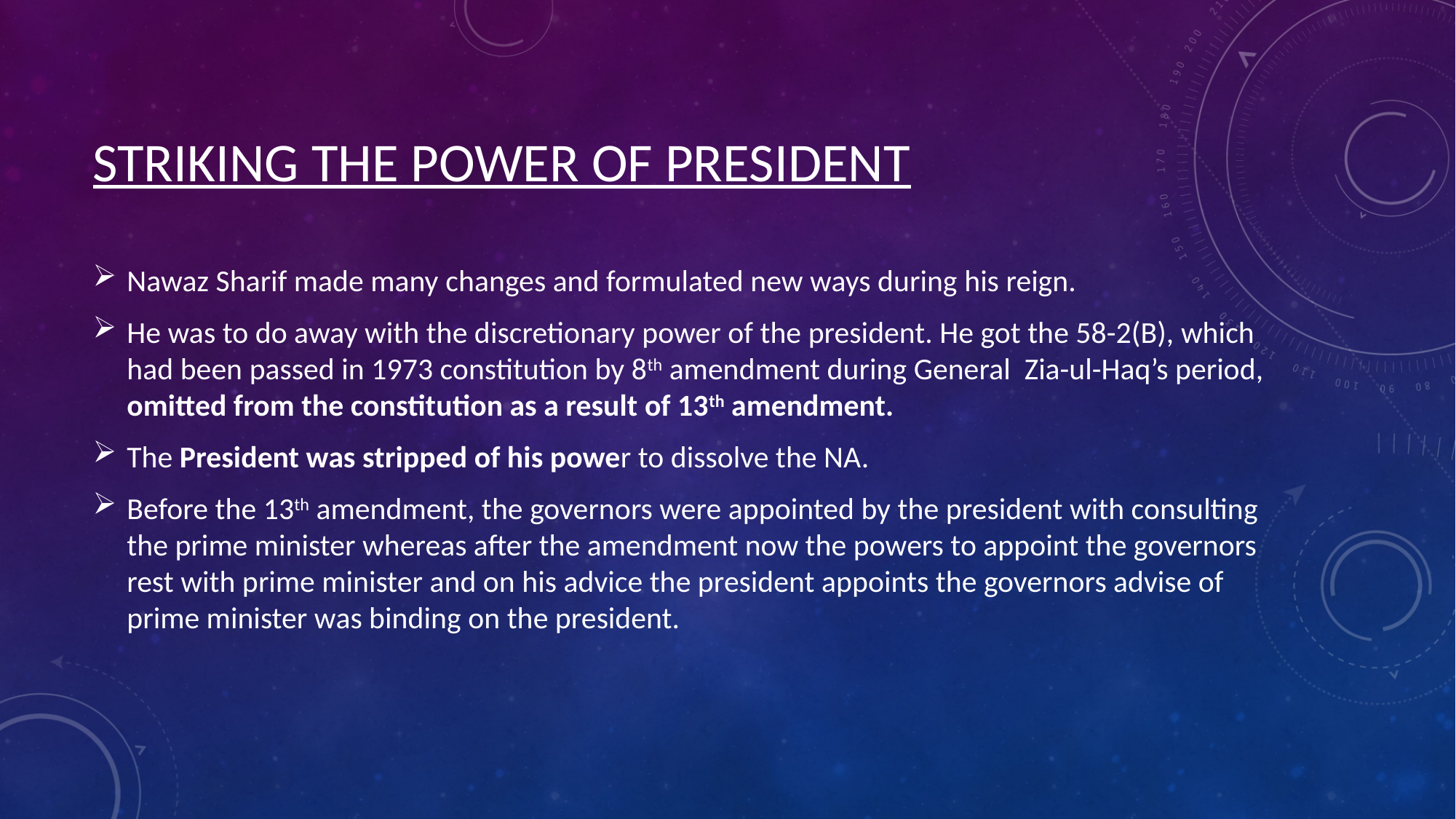

# Striking the power of president
Nawaz Sharif made many changes and formulated new ways during his reign.
He was to do away with the discretionary power of the president. He got the 58-2(B), which had been passed in 1973 constitution by 8th amendment during General  Zia-ul-Haq’s period, omitted from the constitution as a result of 13th amendment.
The President was stripped of his power to dissolve the NA.
Before the 13th amendment, the governors were appointed by the president with consulting the prime minister whereas after the amendment now the powers to appoint the governors rest with prime minister and on his advice the president appoints the governors advise of prime minister was binding on the president.